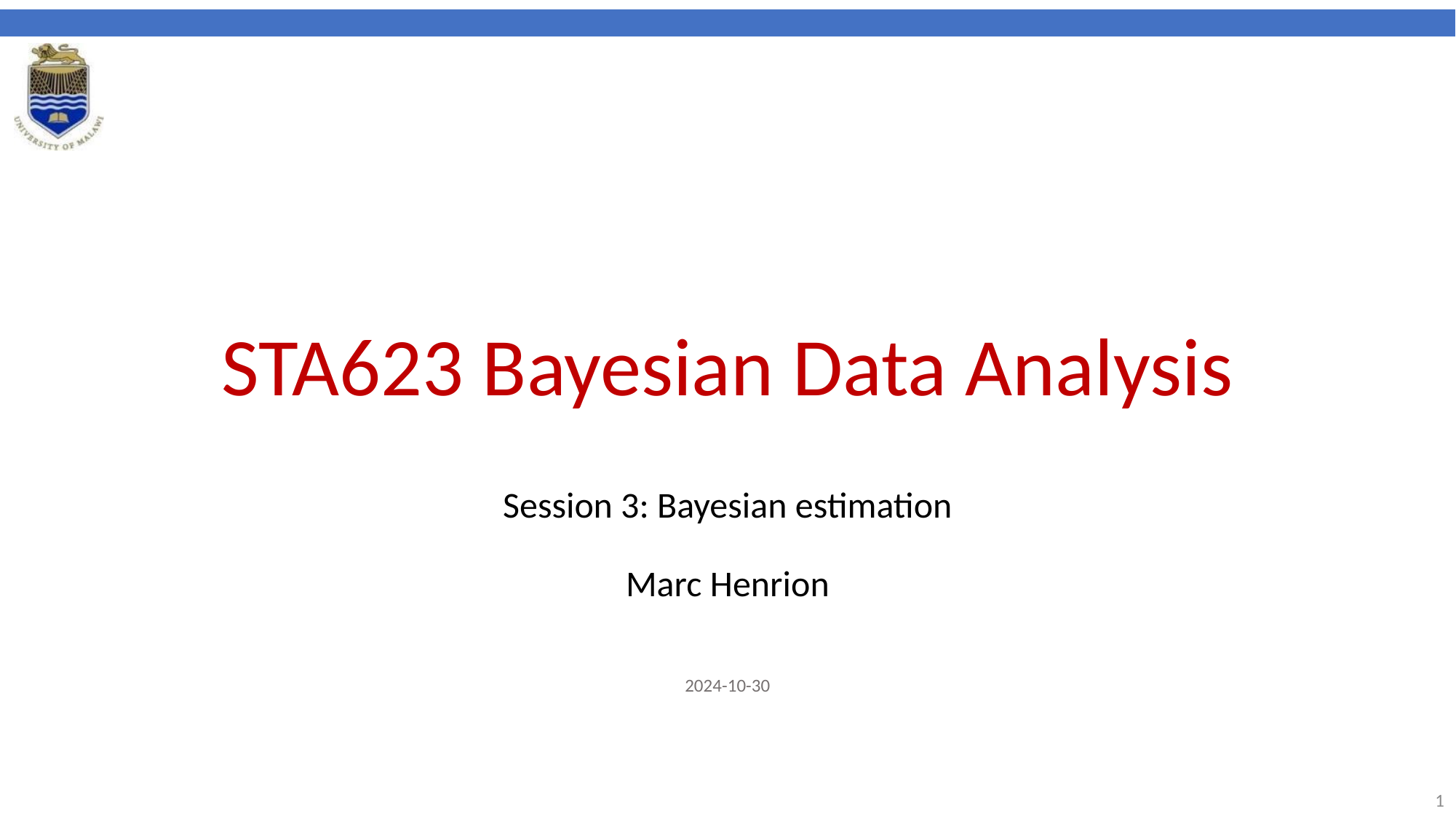

# STA623 Bayesian Data Analysis
Session 3: Bayesian estimation
Marc Henrion
2024-10-30
1